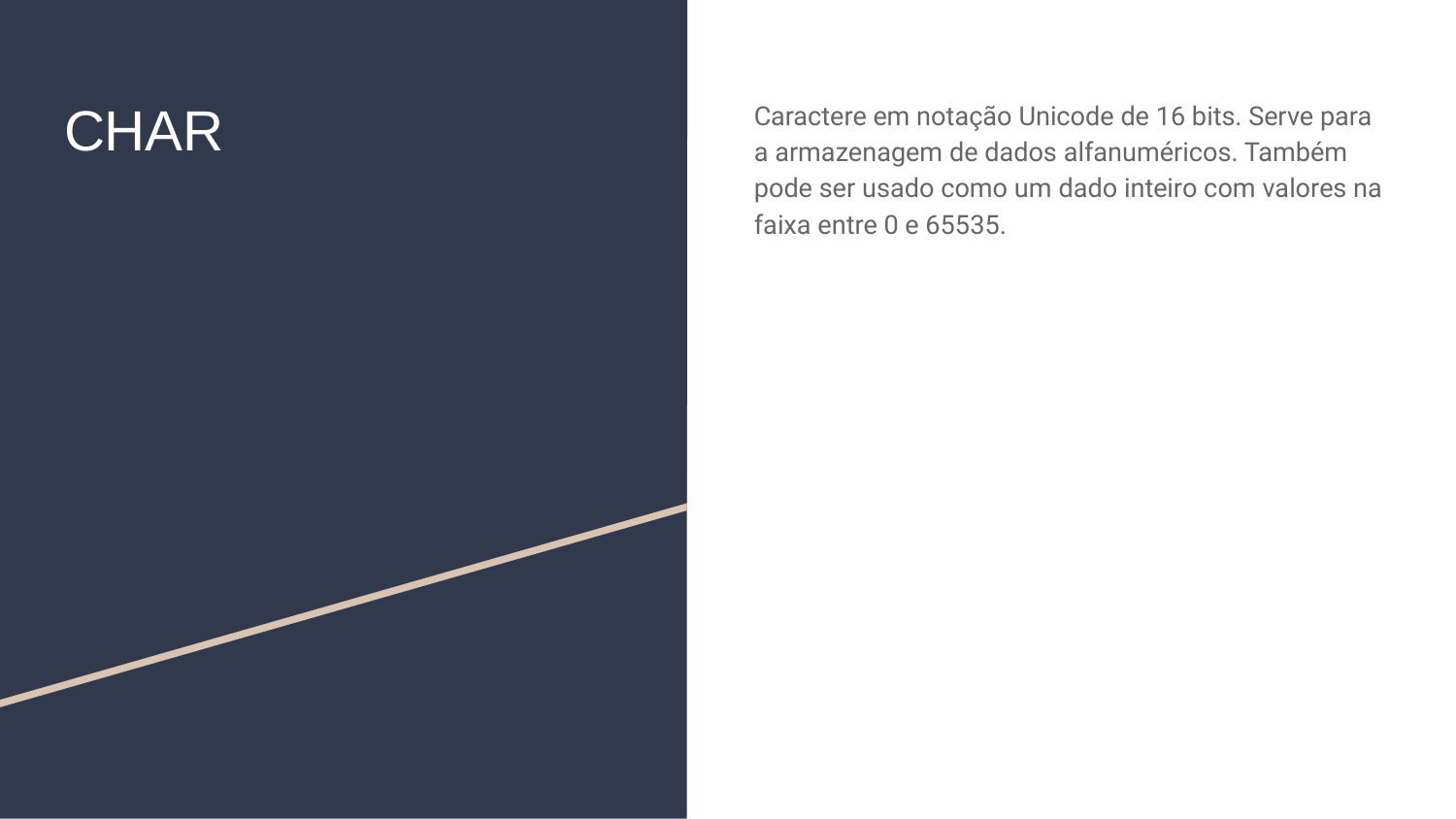

# CHAR
Caractere em notação Unicode de 16 bits. Serve para a armazenagem de dados alfanuméricos. Também pode ser usado como um dado inteiro com valores na faixa entre 0 e 65535.